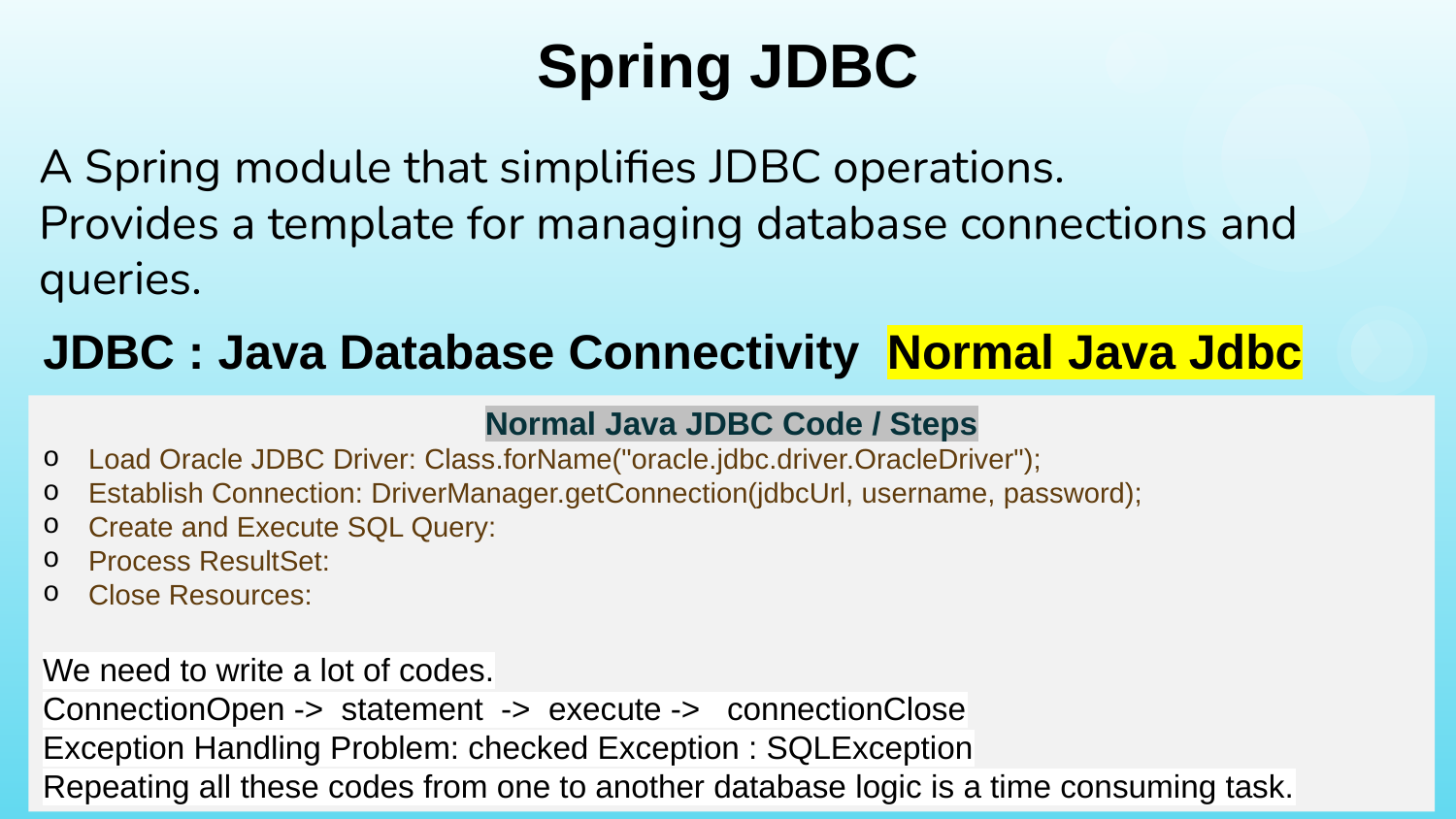

# Spring JDBC
A Spring module that simplifies JDBC operations.
Provides a template for managing database connections and queries.
JDBC : Java Database Connectivity  Normal Java Jdbc
Normal Java JDBC Code / Steps
Load Oracle JDBC Driver: Class.forName("oracle.jdbc.driver.OracleDriver");
Establish Connection: DriverManager.getConnection(jdbcUrl, username, password);
Create and Execute SQL Query:
Process ResultSet:
Close Resources:

We need to write a lot of codes.
ConnectionOpen ->  statement  ->  execute ->   connectionClose
Exception Handling Problem: checked Exception : SQLException
Repeating all these codes from one to another database logic is a time consuming task.